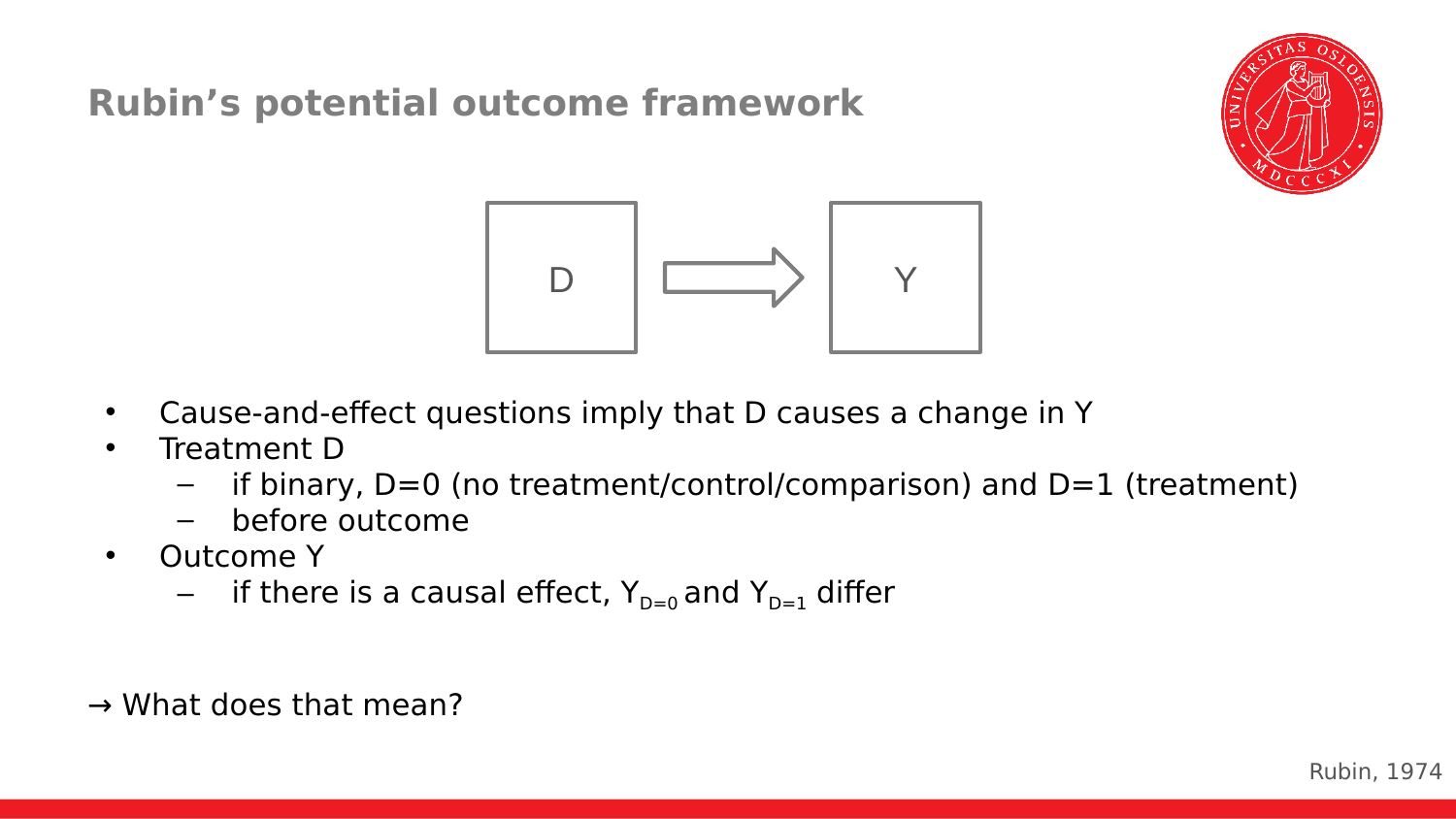

# Rubin’s potential outcome framework
D
Y

Cause-and-effect questions imply that D causes a change in Y
Treatment D
if binary, D=0 (no treatment/control/comparison) and D=1 (treatment)
before outcome
Outcome Y
if there is a causal effect, YD=0 and YD=1 differ

→ What does that mean?
Rubin, 1974